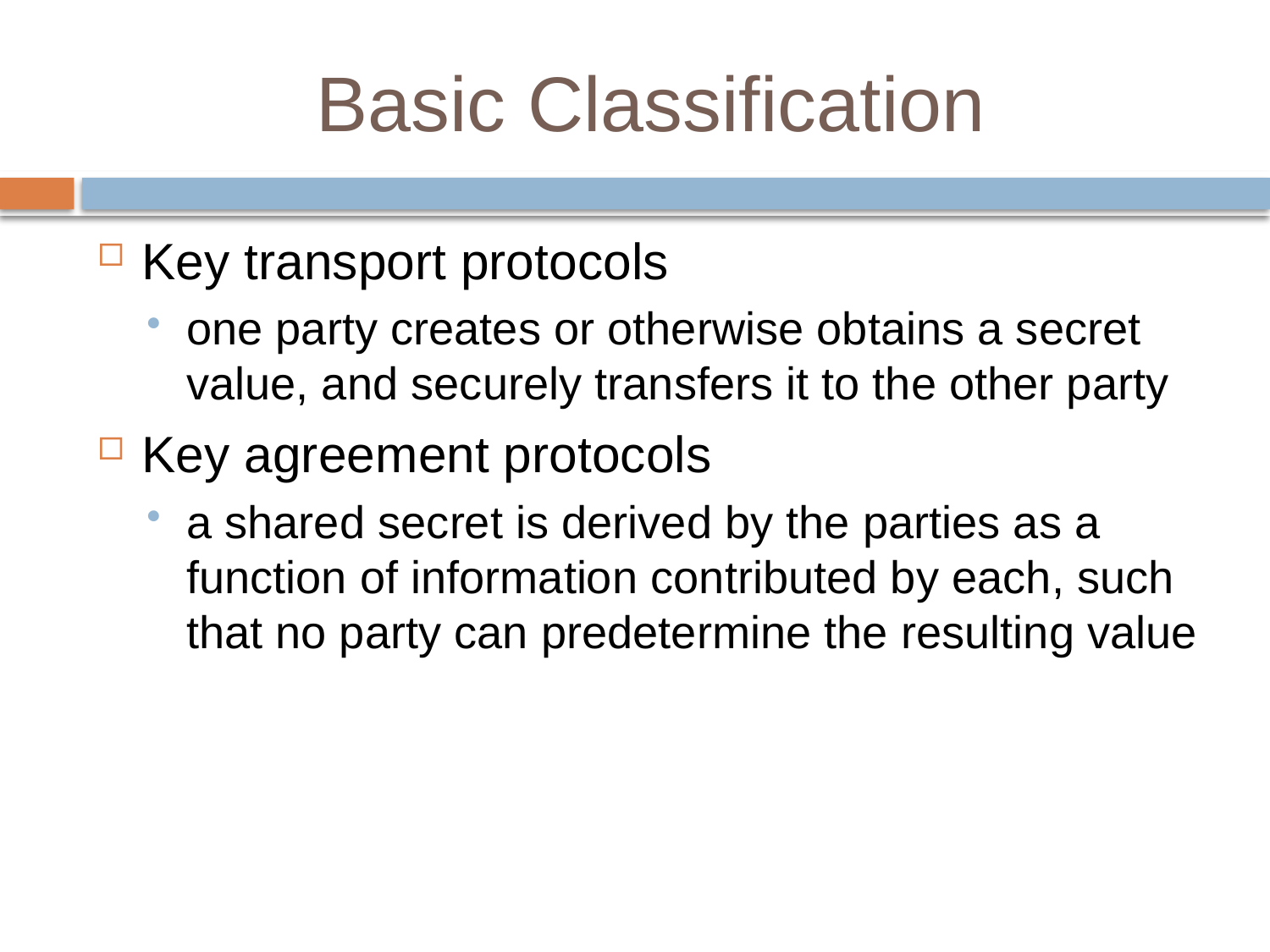

# Basic Classification
Key transport protocols
one party creates or otherwise obtains a secret value, and securely transfers it to the other party
Key agreement protocols
a shared secret is derived by the parties as a function of information contributed by each, such that no party can predetermine the resulting value